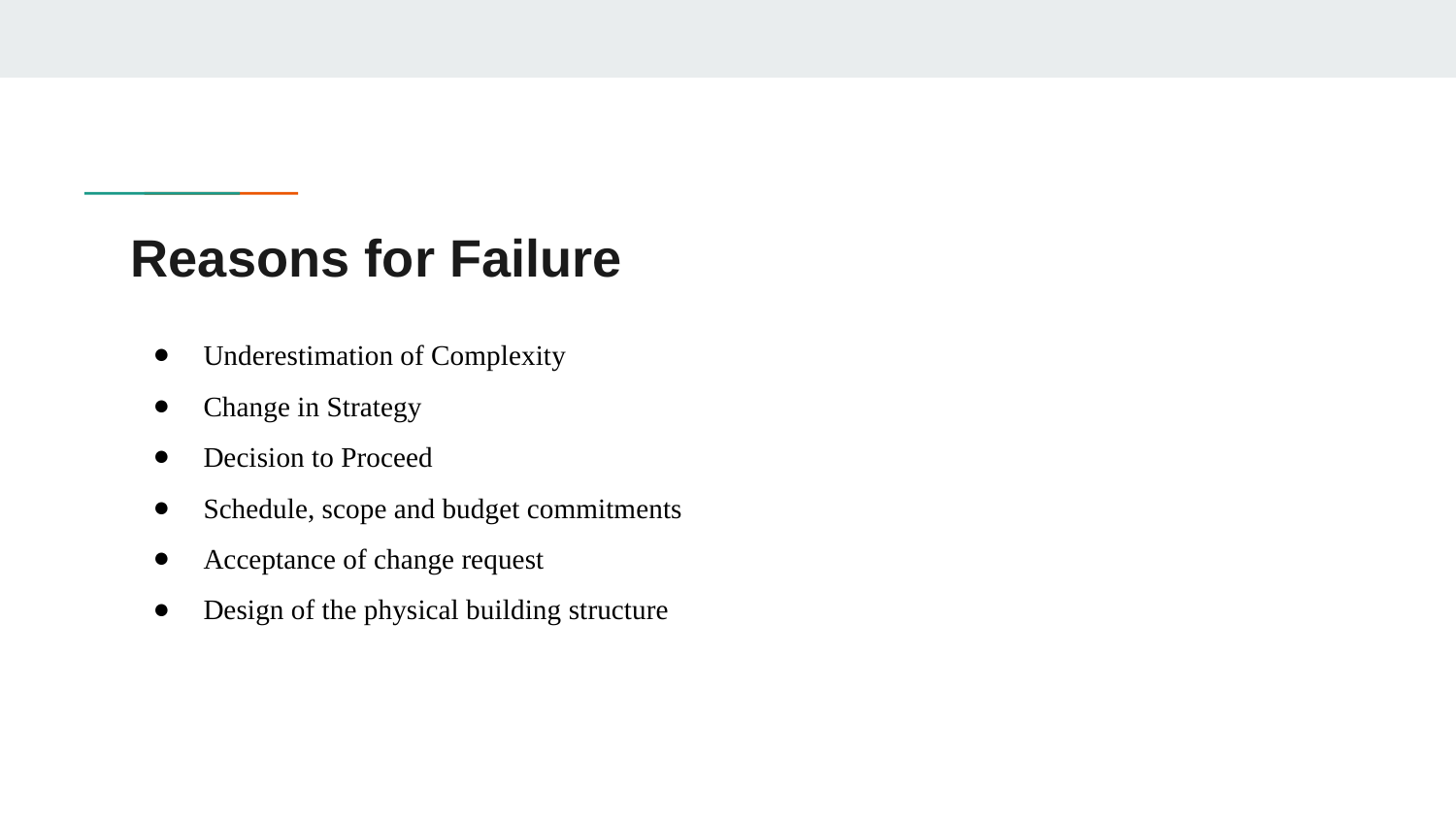

# Reasons for Failure
Underestimation of Complexity
Change in Strategy
Decision to Proceed
Schedule, scope and budget commitments
Acceptance of change request
Design of the physical building structure